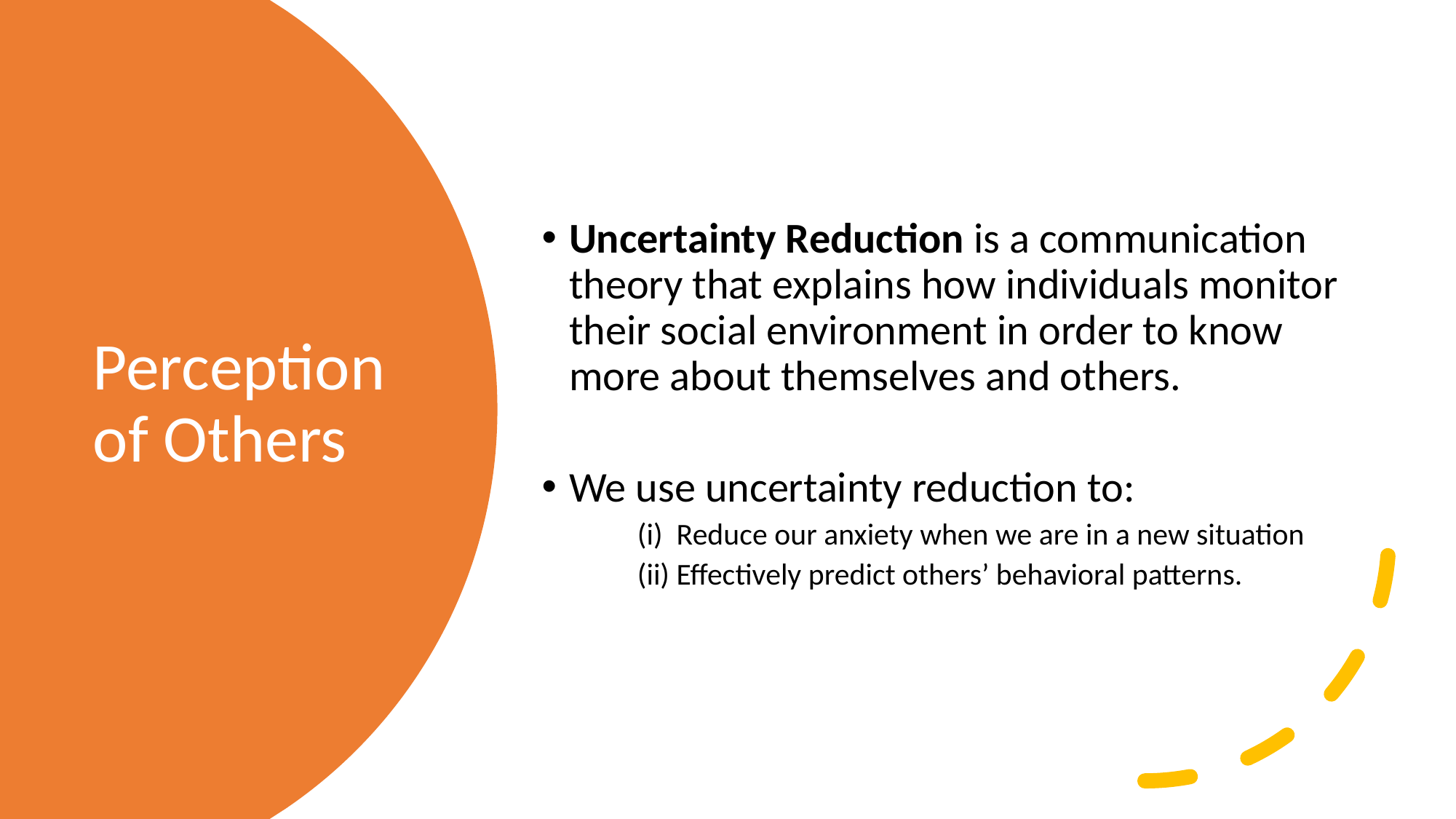

Uncertainty Reduction is a communication theory that explains how individuals monitor their social environment in order to know more about themselves and others.
We use uncertainty reduction to:
(i)  Reduce our anxiety when we are in a new situation
(ii) Effectively predict others’ behavioral patterns.
# Perception of Others